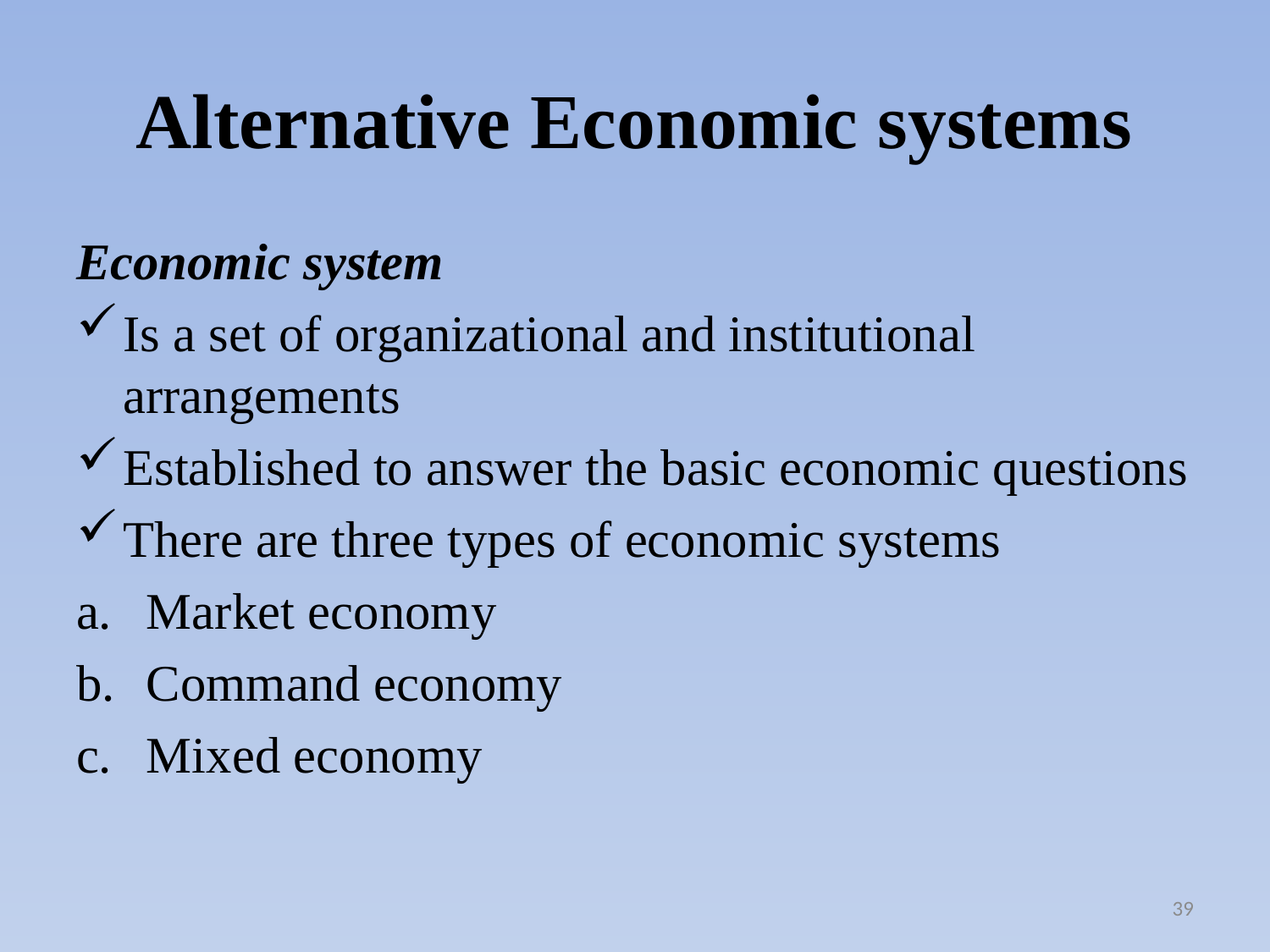

# Alternative Economic systems
Economic system
Is a set of organizational and institutional arrangements
Established to answer the basic economic questions
There are three types of economic systems
Market economy
Command economy
Mixed economy
39